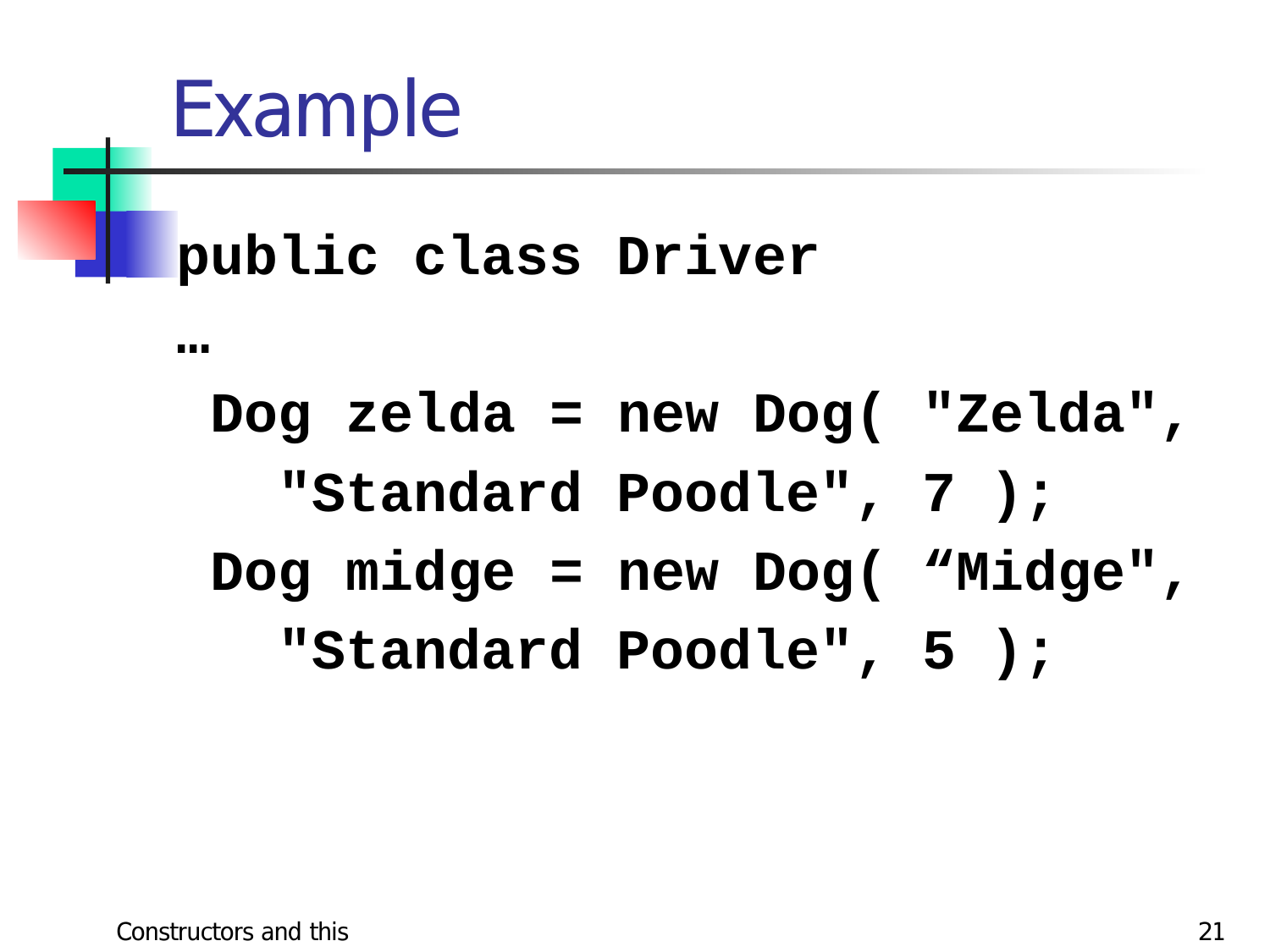

# Example
public class Driver
…
 Dog zelda = new Dog( "Zelda",
   "Standard Poodle", 7 );
 Dog midge = new Dog( “Midge",
   "Standard Poodle", 5 );

Constructors and this
21